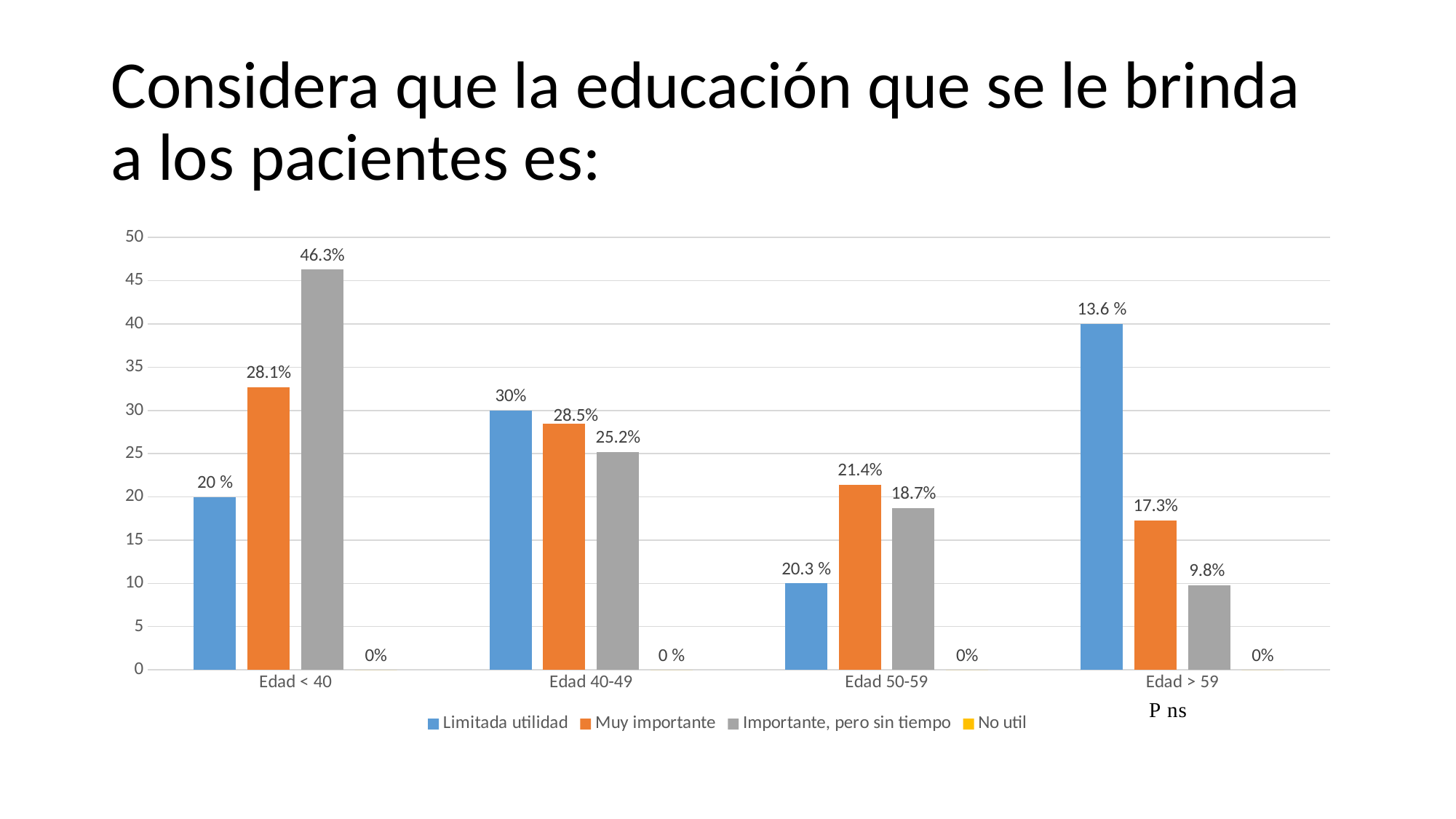

# Considera que la educación que se le brinda a los pacientes es:

### Chart

| Category | Limitada utilidad | Muy importante | Importante, pero sin tiempo | No util |
|---|---|---|---|---|
| Edad < 40 | 20.0 | 32.7 | 46.3 | 0.0 |
| Edad 40-49 | 30.0 | 28.5 | 25.2 | 0.0 |
| Edad 50-59 | 10.0 | 21.4 | 18.7 | 0.0 |
| Edad > 59 | 40.0 | 17.3 | 9.8 | 0.0 |